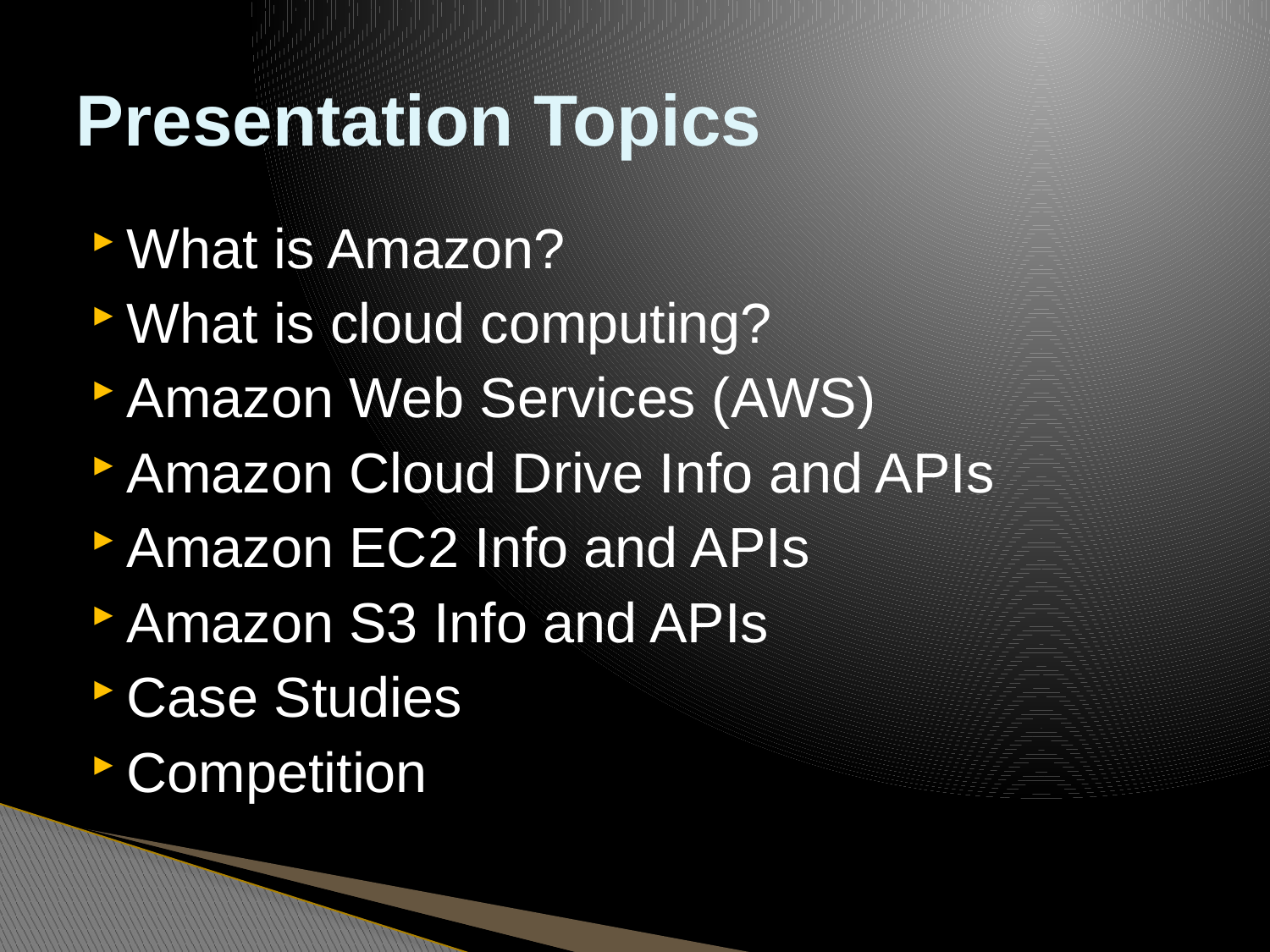

# Presentation Topics
What is Amazon?
What is cloud computing?
Amazon Web Services (AWS)
Amazon Cloud Drive Info and APIs
Amazon EC2 Info and APIs
Amazon S3 Info and APIs
Case Studies
Competition